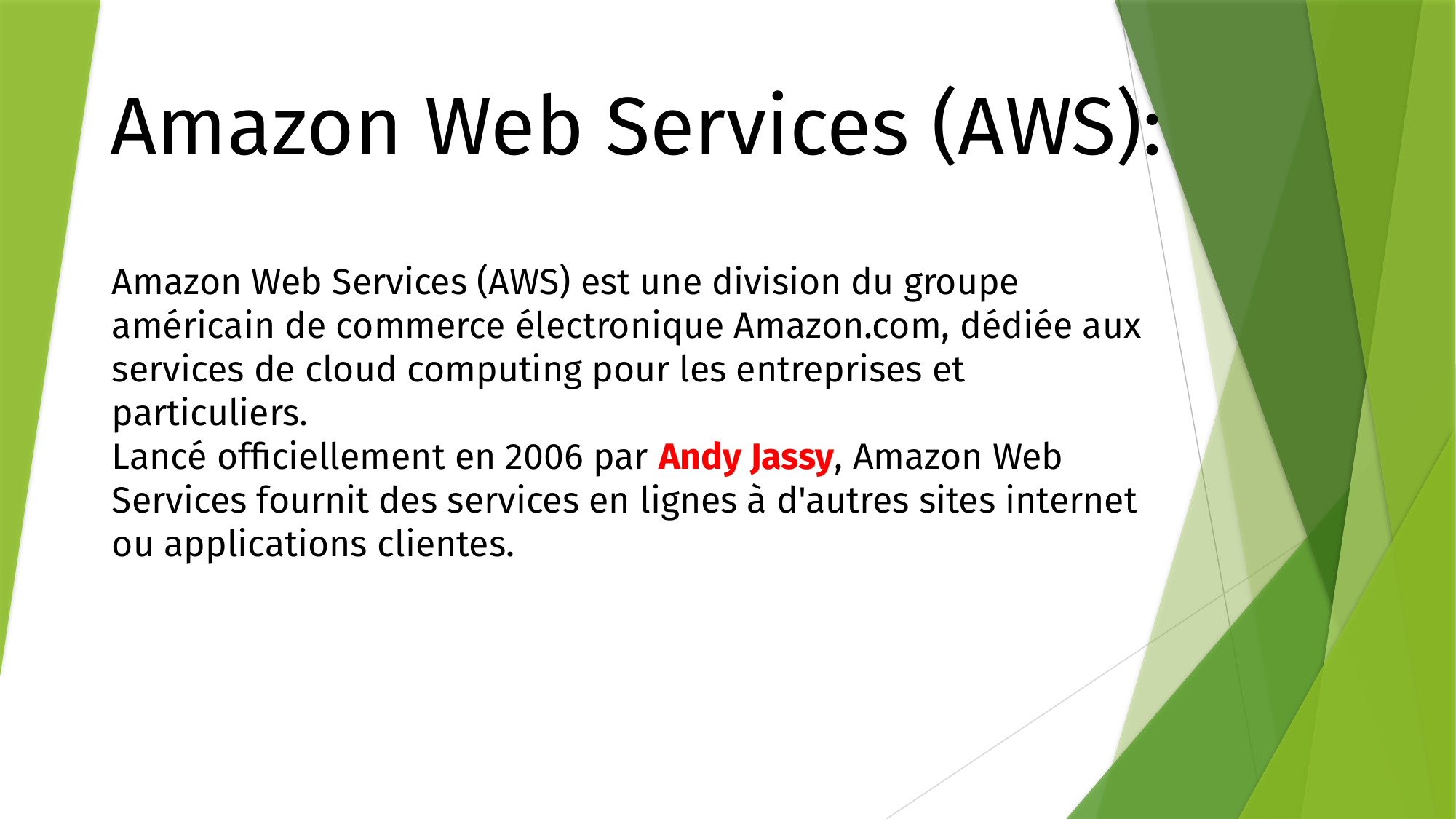

Amazon Web Services (AWS):
Amazon Web Services (AWS) est une division du groupe américain de commerce électronique Amazon.com, dédiée aux services de cloud computing pour les entreprises et particuliers.
Lancé officiellement en 2006 par Andy Jassy, Amazon Web Services fournit des services en lignes à d'autres sites internet ou applications clientes.